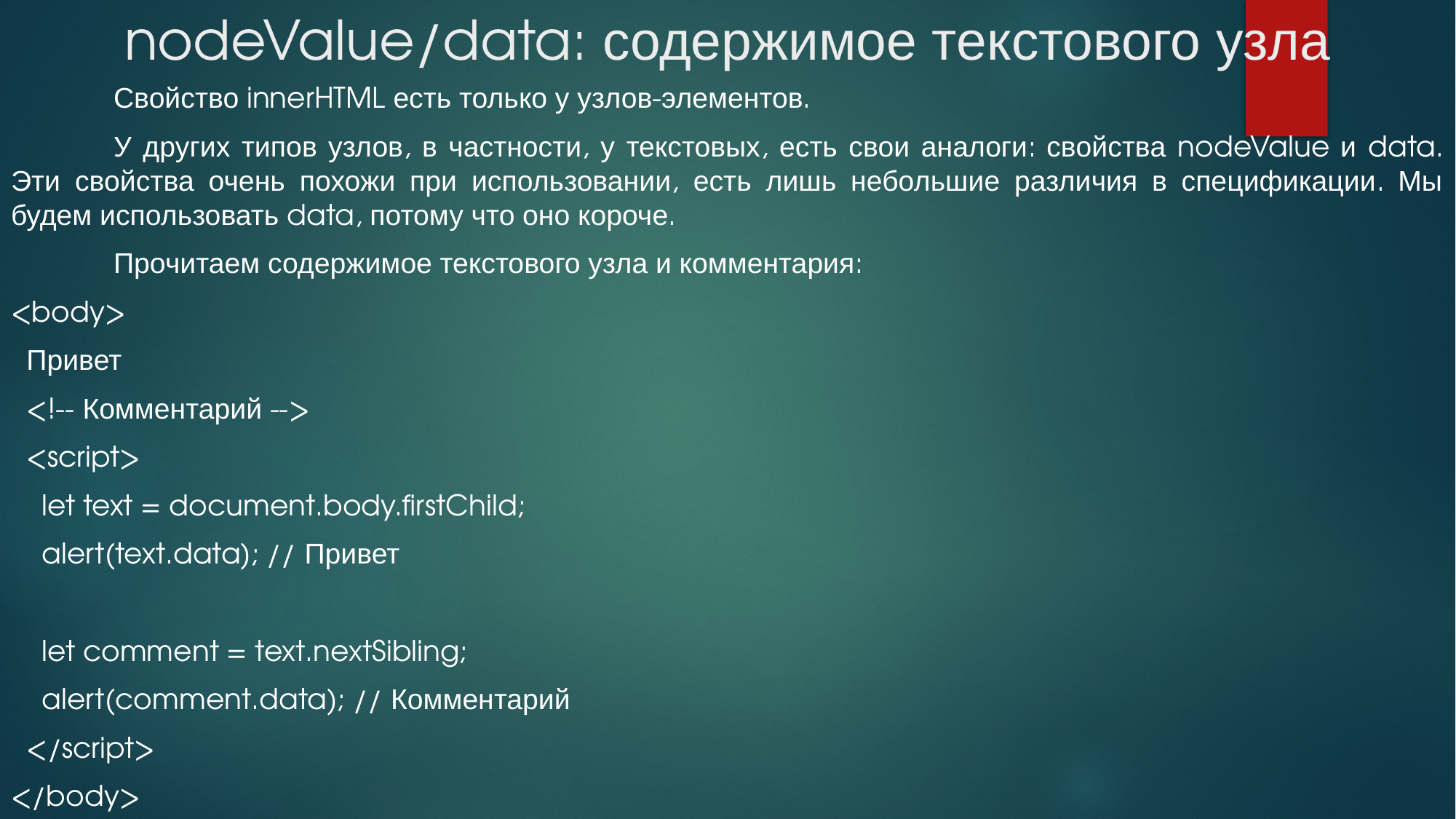

# nodeValue/data: содержимое текстового узла
	Свойство innerHTML есть только у узлов-элементов.
	У других типов узлов, в частности, у текстовых, есть свои аналоги: свойства nodeValue и data. Эти свойства очень похожи при использовании, есть лишь небольшие различия в спецификации. Мы будем использовать data, потому что оно короче.
	Прочитаем содержимое текстового узла и комментария:
<body>
  Привет
  <!-- Комментарий -->
  <script>
    let text = document.body.firstChild;
    alert(text.data); // Привет

    let comment = text.nextSibling;
    alert(comment.data); // Комментарий
  </script>
</body>